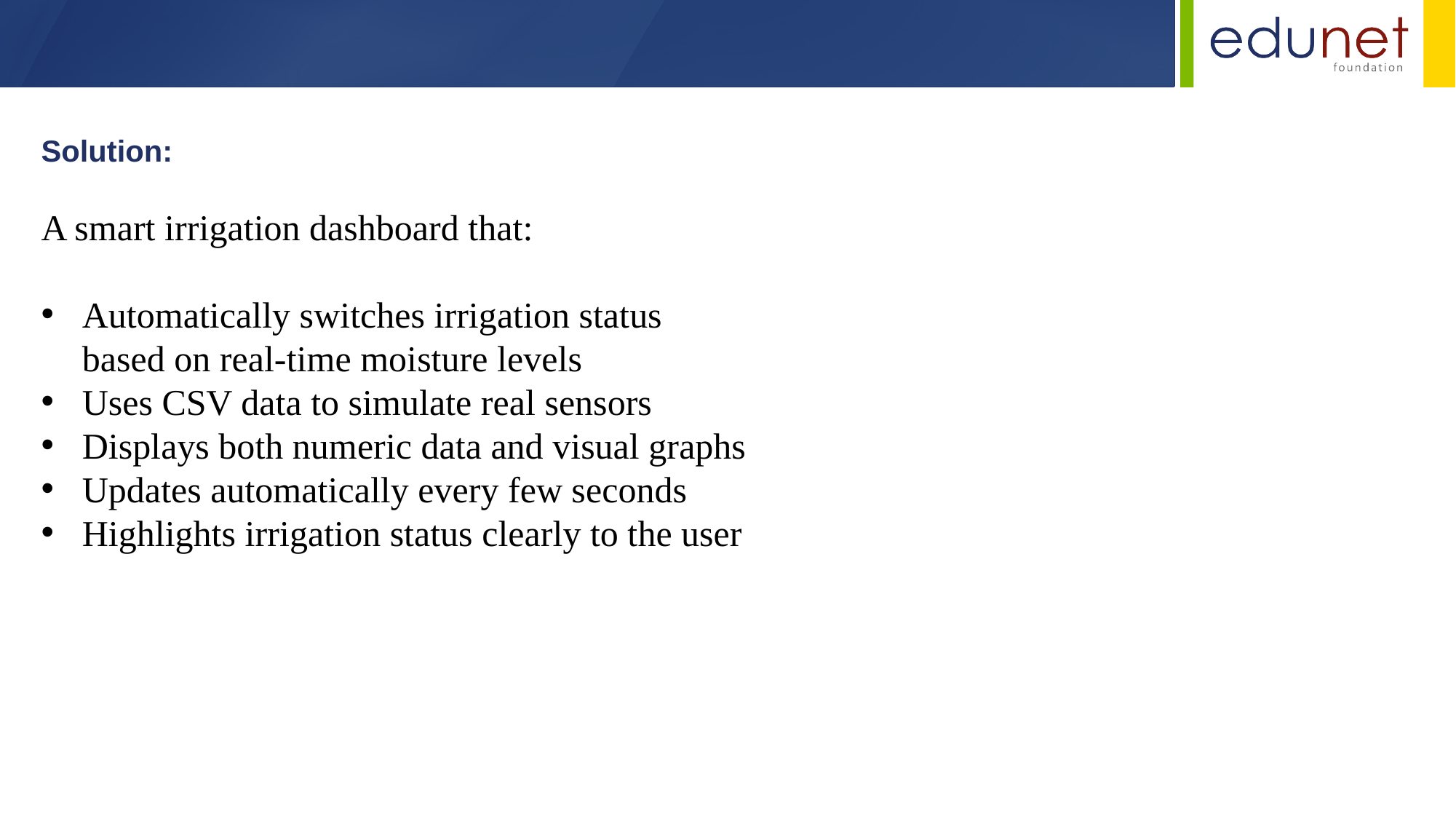

Solution:

A smart irrigation dashboard that:

Automatically switches irrigation status based on real-time moisture levels
Uses CSV data to simulate real sensors
Displays both numeric data and visual graphs
Updates automatically every few seconds
Highlights irrigation status clearly to the user